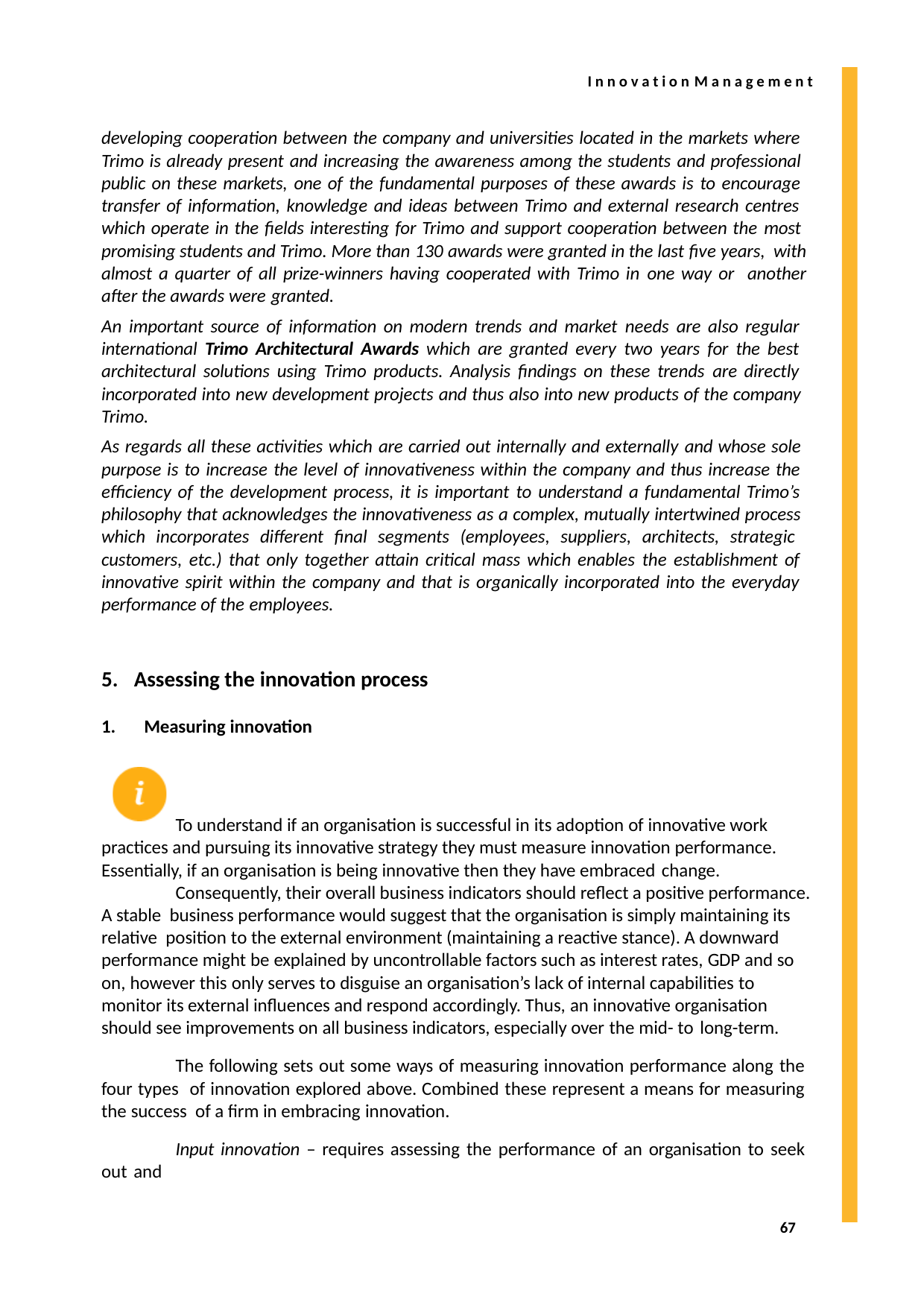

I n n o v a t i o n M a n a g e m e n t

developing cooperation between the company and universities located in the markets where  Trimo is already present and increasing the awareness among the students and professional  public on these markets, one of the fundamental purposes of these awards is to encourage  transfer of information, knowledge and ideas between Trimo and external research centres  which operate in the fields interesting for Trimo and support cooperation between the most  promising students and Trimo. More than 130 awards were granted in the last five years,  with almost a quarter of all prize-winners having cooperated with Trimo in one way or  another after the awards were granted.
An important source of information on modern trends and market needs are also regular  international Trimo Architectural Awards which are granted every two years for the best  architectural solutions using Trimo products. Analysis findings on these trends are directly  incorporated into new development projects and thus also into new products of the company  Trimo.
As regards all these activities which are carried out internally and externally and whose sole  purpose is to increase the level of innovativeness within the company and thus increase the  efficiency of the development process, it is important to understand a fundamental Trimo’s  philosophy that acknowledges the innovativeness as a complex, mutually intertwined process  which incorporates different final segments (employees, suppliers, architects, strategic  customers, etc.) that only together attain critical mass which enables the establishment of  innovative spirit within the company and that is organically incorporated into the everyday  performance of the employees.

Assessing the innovation process

Measuring innovation

To understand if an organisation is successful in its adoption of innovative work  practices and pursuing its innovative strategy they must measure innovation performance.  Essentially, if an organisation is being innovative then they have embraced change.
Consequently, their overall business indicators should reflect a positive performance. A stable  business performance would suggest that the organisation is simply maintaining its relative  position to the external environment (maintaining a reactive stance). A downward  performance might be explained by uncontrollable factors such as interest rates, GDP and so  on, however this only serves to disguise an organisation’s lack of internal capabilities to  monitor its external influences and respond accordingly. Thus, an innovative organisation  should see improvements on all business indicators, especially over the mid- to long-term.
The following sets out some ways of measuring innovation performance along the four types  of innovation explored above. Combined these represent a means for measuring the success  of a firm in embracing innovation.
Input innovation – requires assessing the performance of an organisation to seek out and

67